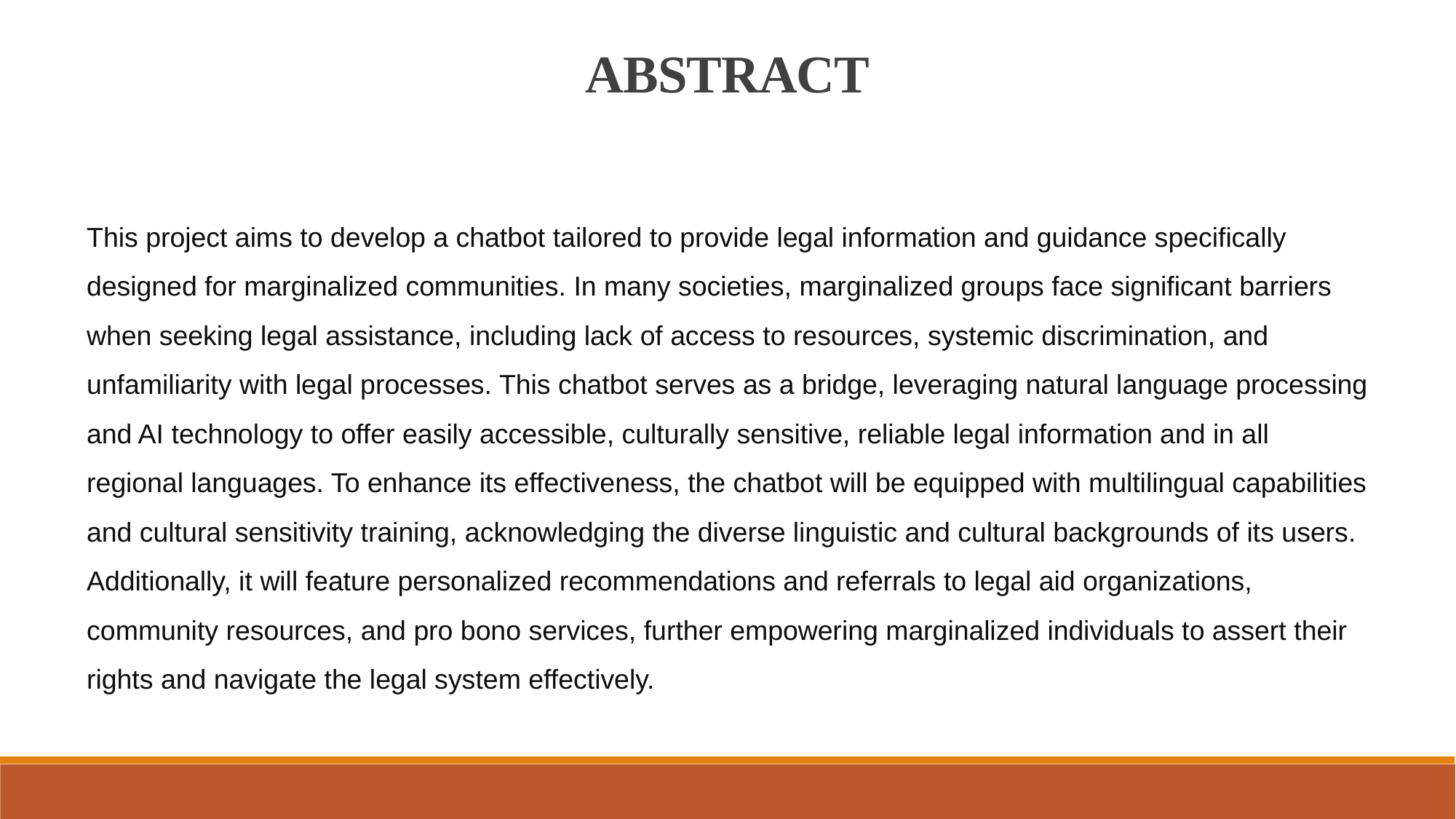

ABSTRACT
This project aims to develop a chatbot tailored to provide legal information and guidance specifically designed for marginalized communities. In many societies, marginalized groups face significant barriers when seeking legal assistance, including lack of access to resources, systemic discrimination, and unfamiliarity with legal processes. This chatbot serves as a bridge, leveraging natural language processing and AI technology to offer easily accessible, culturally sensitive, reliable legal information and in all regional languages. To enhance its effectiveness, the chatbot will be equipped with multilingual capabilities and cultural sensitivity training, acknowledging the diverse linguistic and cultural backgrounds of its users. Additionally, it will feature personalized recommendations and referrals to legal aid organizations, community resources, and pro bono services, further empowering marginalized individuals to assert their rights and navigate the legal system effectively.